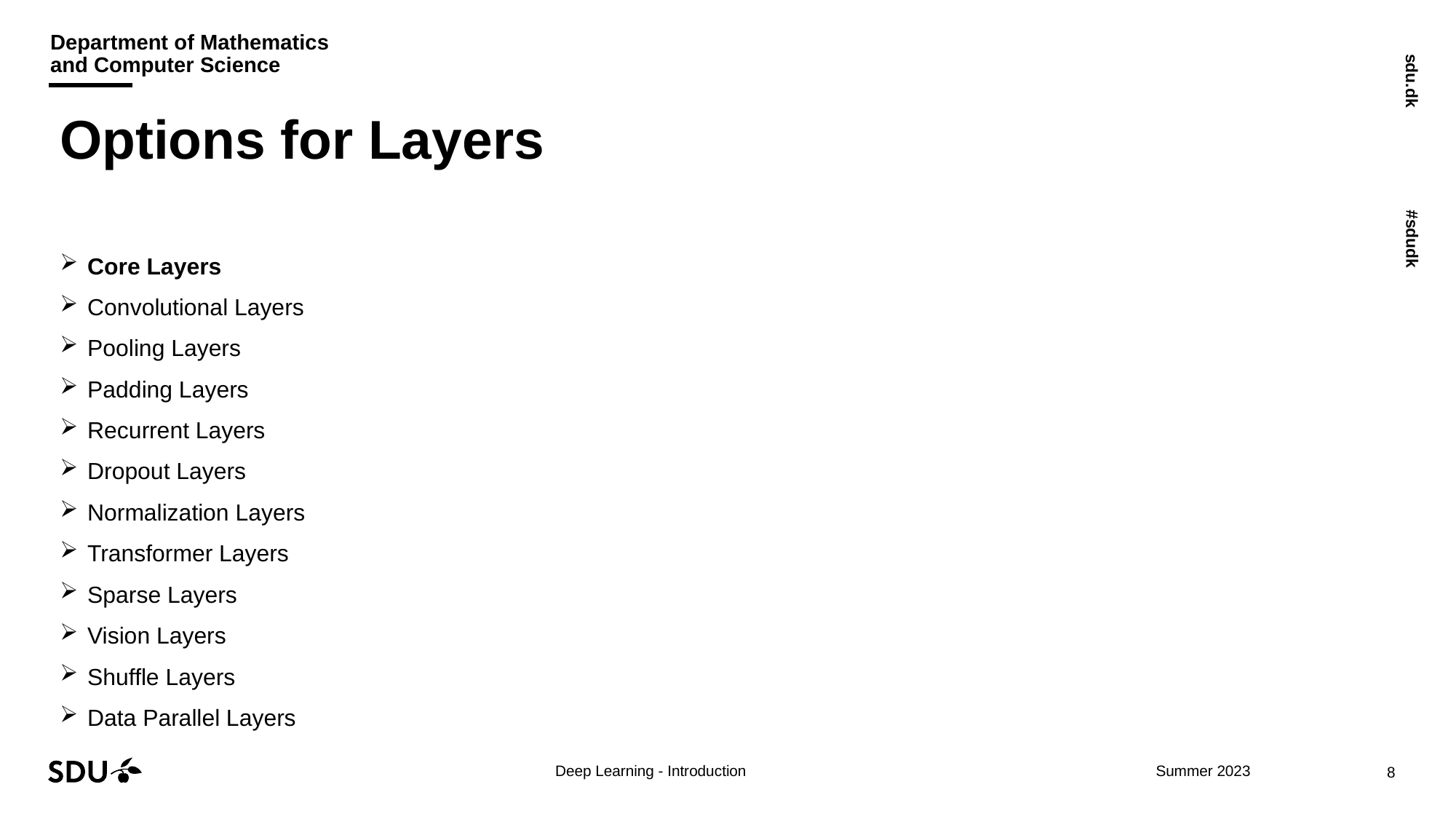

# Options for Layers

Core Layers
Convolutional Layers
Pooling Layers
Padding Layers
Recurrent Layers
Dropout Layers
Normalization Layers
Transformer Layers
Sparse Layers
Vision Layers
Shuffle Layers
Data Parallel Layers
Deep Learning - Introduction
8
Summer 2023